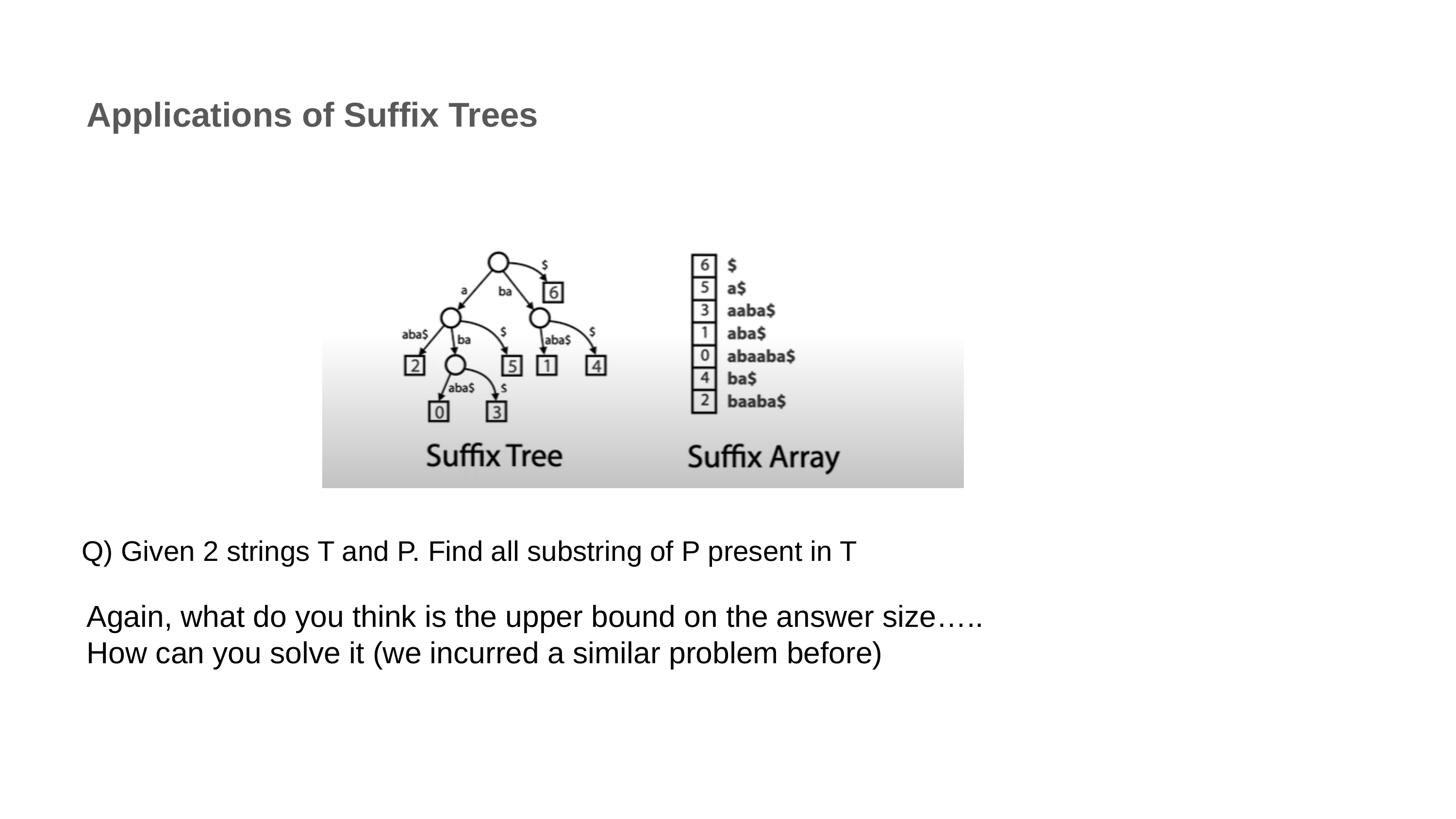

Applications of Suffix Trees

Q) Given 2 strings T and P. Find all substring of P present in T

Again, what do you think is the upper bound on the answer size…..
How can you solve it (we incurred a similar problem before)